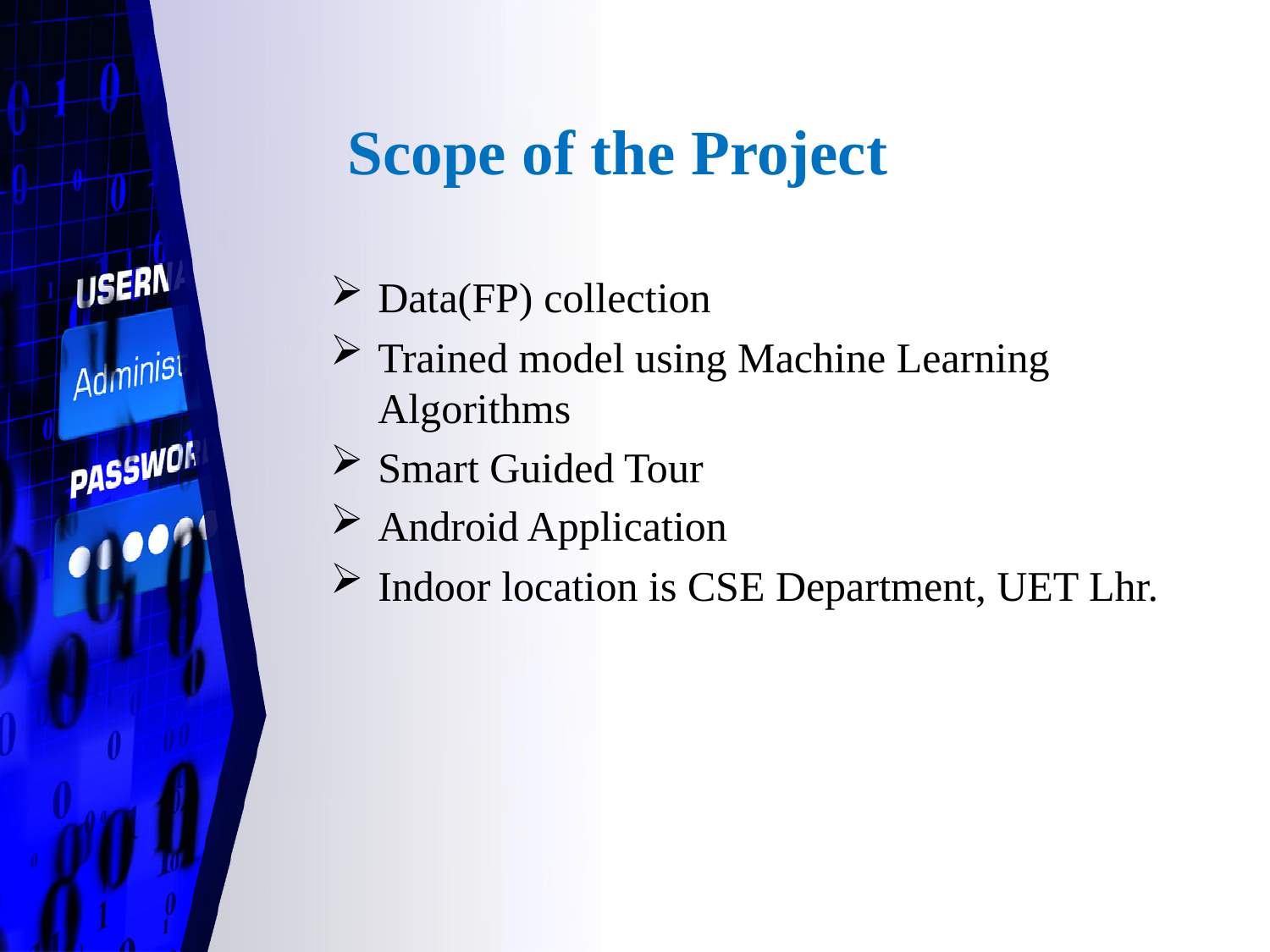

# Scope of the Project
Data(FP) collection
Trained model using Machine Learning Algorithms
Smart Guided Tour
Android Application
Indoor location is CSE Department, UET Lhr.